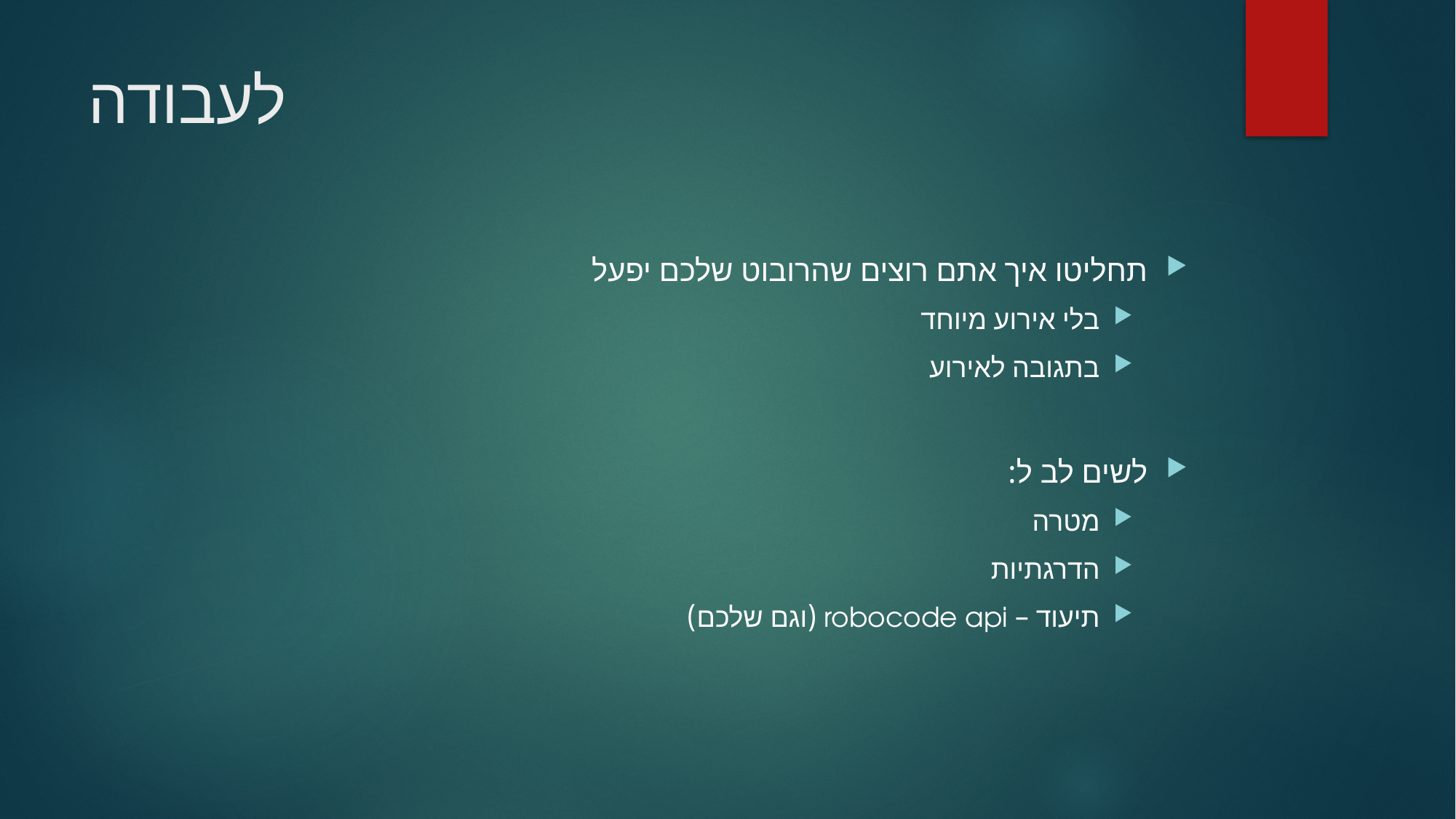

# לעבודה
תחליטו איך אתם רוצים שהרובוט שלכם יפעל
בלי אירוע מיוחד
בתגובה לאירוע

לשים לב ל:
מטרה
הדרגתיות
תיעוד – robocode api (וגם שלכם)